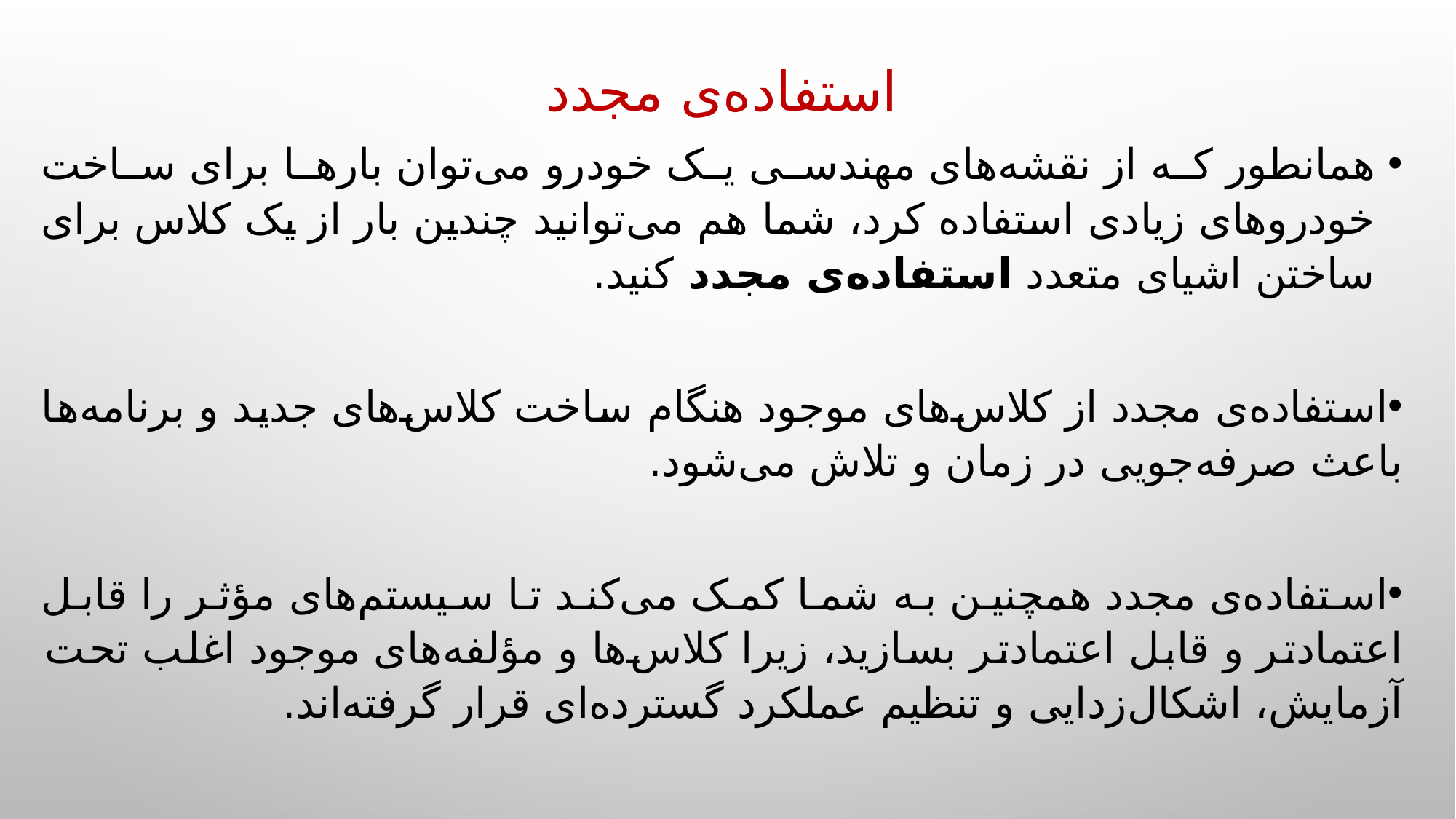

استفاده‌ی مجدد
همانطور که از نقشه‌های مهندسی یک خودرو می‌توان بارها برای ساخت خودروهای زیادی استفاده کرد، شما هم می‌توانید چندین بار از یک کلاس برای ساختن اشیای متعدد استفاده‌ی مجدد کنید.

استفاده‌ی مجدد از کلاس‌های موجود هنگام ساخت کلاس‌های جدید و برنامه‌ها باعث صرفه‌جویی در زمان و تلاش می‌شود.

استفاده‌ی مجدد همچنین به شما کمک می‌کند تا سیستم‌های مؤثر را قابل اعتمادتر و قابل اعتمادتر بسازید، زیرا کلاس‌ها و مؤلفه‌های موجود اغلب تحت آزمایش، اشکال‌‌زدایی و تنظیم عملکرد گسترده‌ای قرار گرفته‌اند.